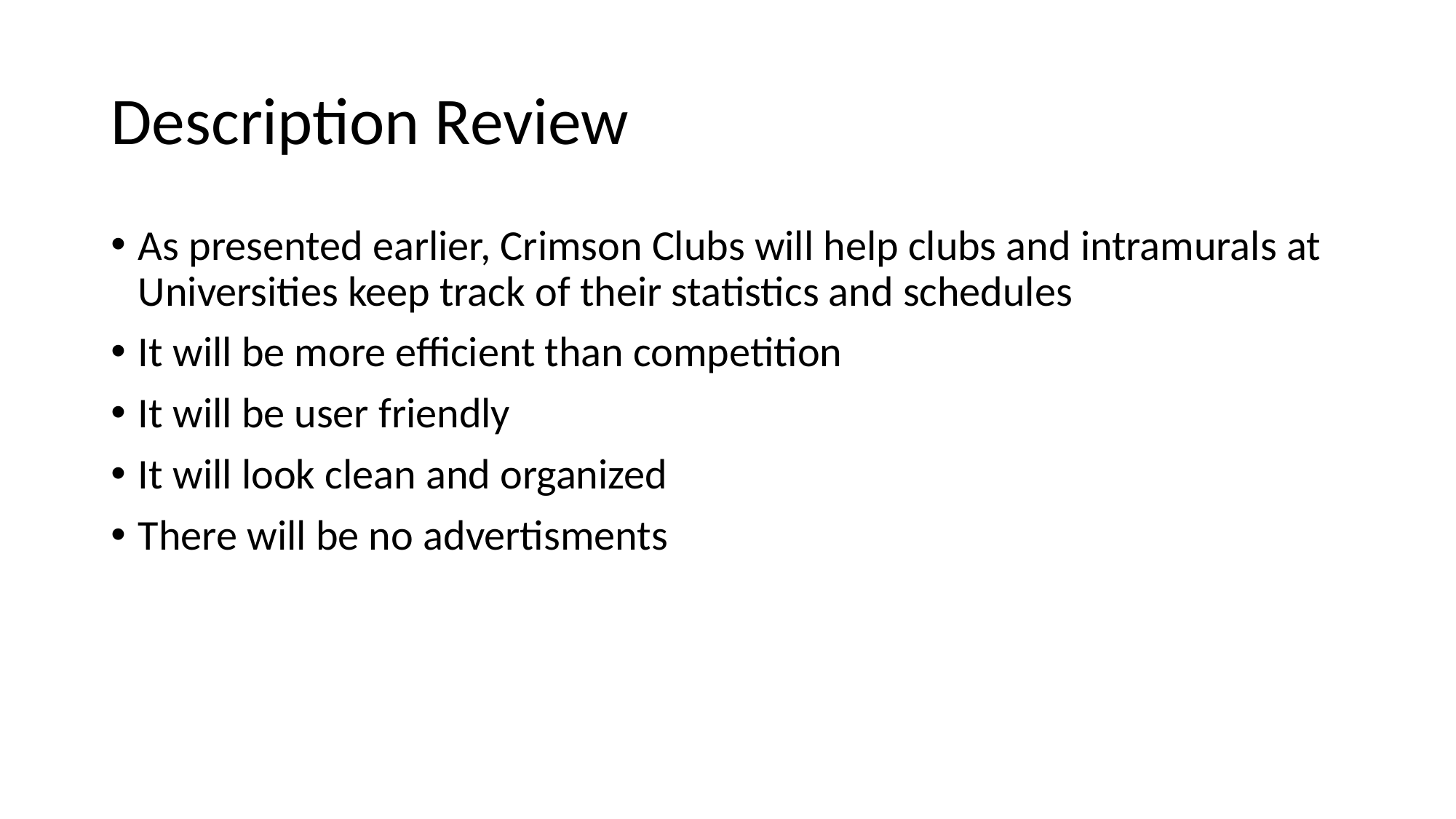

# Description Review
As presented earlier, Crimson Clubs will help clubs and intramurals at Universities keep track of their statistics and schedules
It will be more efficient than competition
It will be user friendly
It will look clean and organized
There will be no advertisments